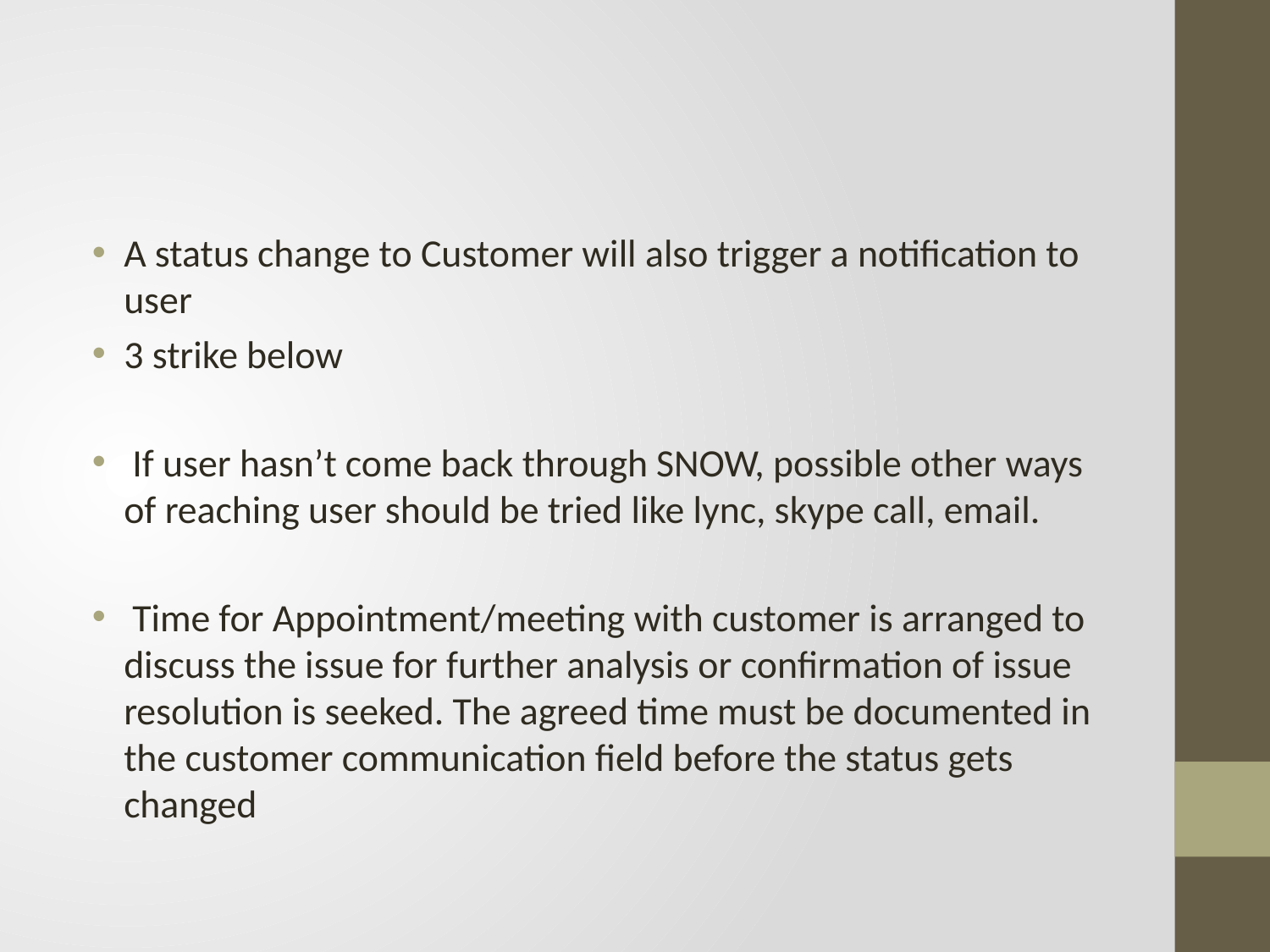

#
A status change to Customer will also trigger a notification to user
3 strike below

 If user hasn’t come back through SNOW, possible other ways of reaching user should be tried like lync, skype call, email.

 Time for Appointment/meeting with customer is arranged to discuss the issue for further analysis or confirmation of issue resolution is seeked. The agreed time must be documented in the customer communication field before the status gets changed